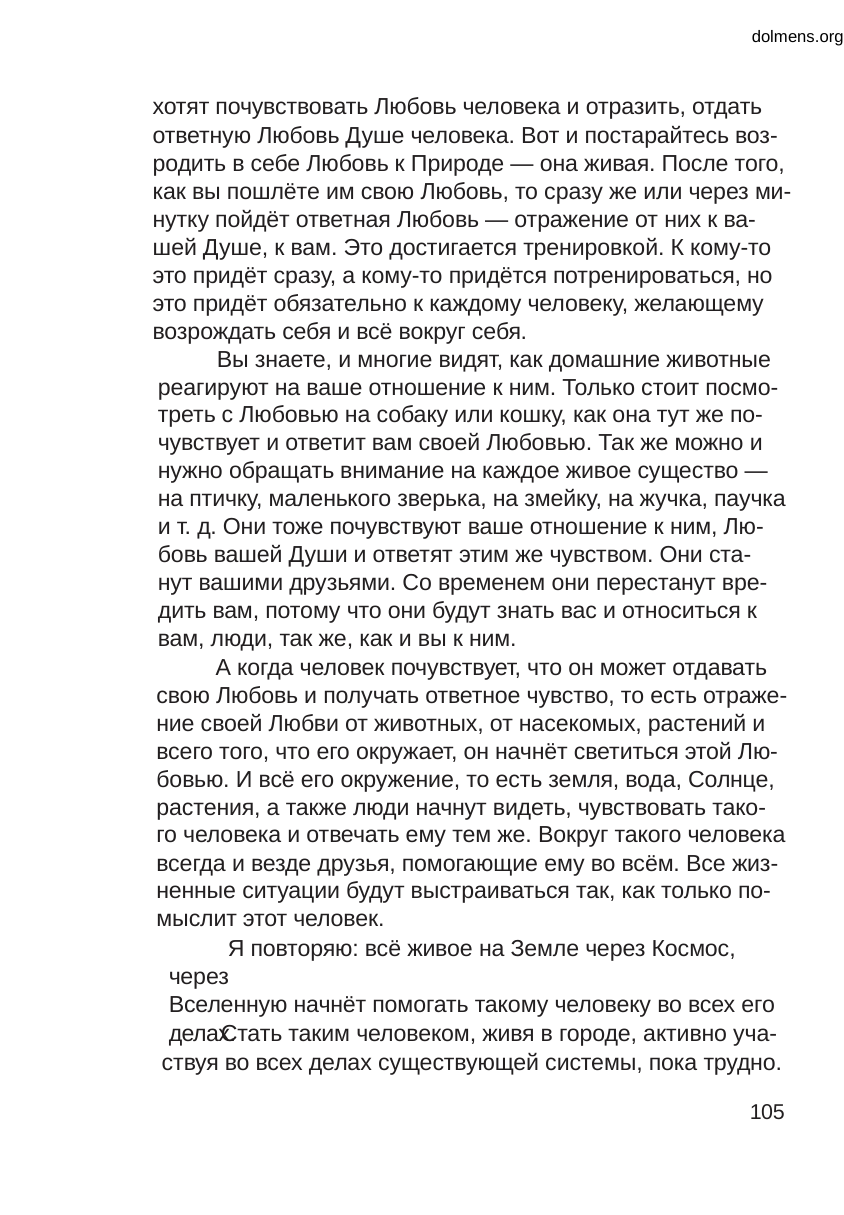

dolmens.org

хотят почувствовать Любовь человека и отразить, отдать
ответную Любовь Душе человека. Вот и постарайтесь воз-
родить в себе Любовь к Природе — она живая. После того,
как вы пошлёте им свою Любовь, то сразу же или через ми-
нутку пойдёт ответная Любовь — отражение от них к ва-
шей Душе, к вам. Это достигается тренировкой. К кому-то
это придёт сразу, а кому-то придётся потренироваться, но
это придёт обязательно к каждому человеку, желающему
возрождать себя и всё вокруг себя.

Вы знаете, и многие видят, как домашние животные
реагируют на ваше отношение к ним. Только стоит посмо-
треть с Любовью на собаку или кошку, как она тут же по-
чувствует и ответит вам своей Любовью. Так же можно и
нужно обращать внимание на каждое живое существо —
на птичку, маленького зверька, на змейку, на жучка, паучка
и т. д. Они тоже почувствуют ваше отношение к ним, Лю-
бовь вашей Души и ответят этим же чувством. Они ста-
нут вашими друзьями. Со временем они перестанут вре-
дить вам, потому что они будут знать вас и относиться к
вам, люди, так же, как и вы к ним.

А когда человек почувствует, что он может отдавать
свою Любовь и получать ответное чувство, то есть отраже-
ние своей Любви от животных, от насекомых, растений и
всего того, что его окружает, он начнёт светиться этой Лю-
бовью. И всё его окружение, то есть земля, вода, Солнце,
растения, а также люди начнут видеть, чувствовать тако-
го человека и отвечать ему тем же. Вокруг такого человека
всегда и везде друзья, помогающие ему во всём. Все жиз-
ненные ситуации будут выстраиваться так, как только по-
мыслит этот человек.

Я повторяю: всё живое на Земле через Космос, через
Вселенную начнёт помогать такому человеку во всех его
делах.

Стать таким человеком, живя в городе, активно уча-
ствуя во всех делах существующей системы, пока трудно.

105